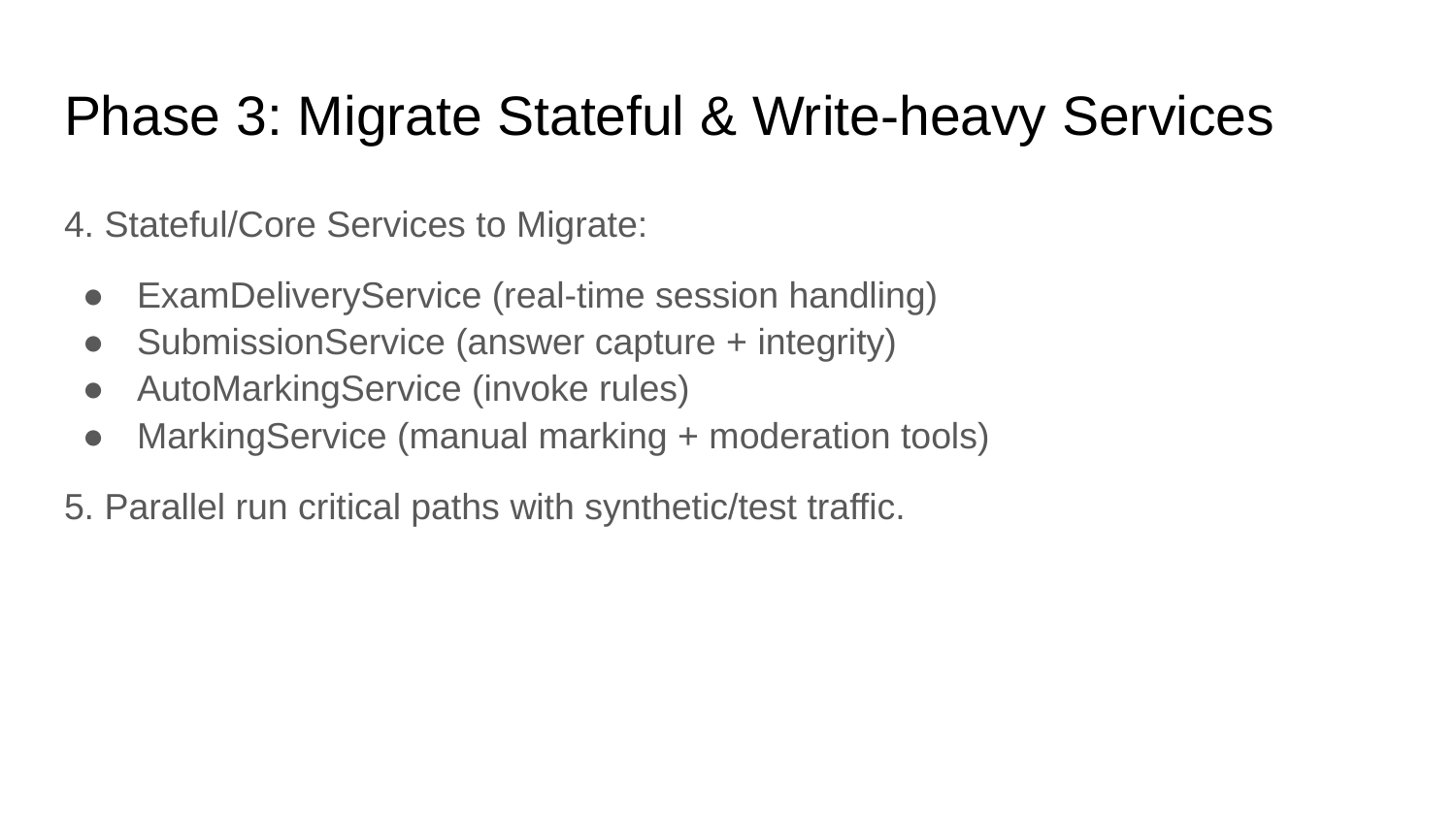

# Phase 3: Migrate Stateful & Write-heavy Services

4. Stateful/Core Services to Migrate:
ExamDeliveryService (real-time session handling)
SubmissionService (answer capture + integrity)
AutoMarkingService (invoke rules)
MarkingService (manual marking + moderation tools)
5. Parallel run critical paths with synthetic/test traffic.